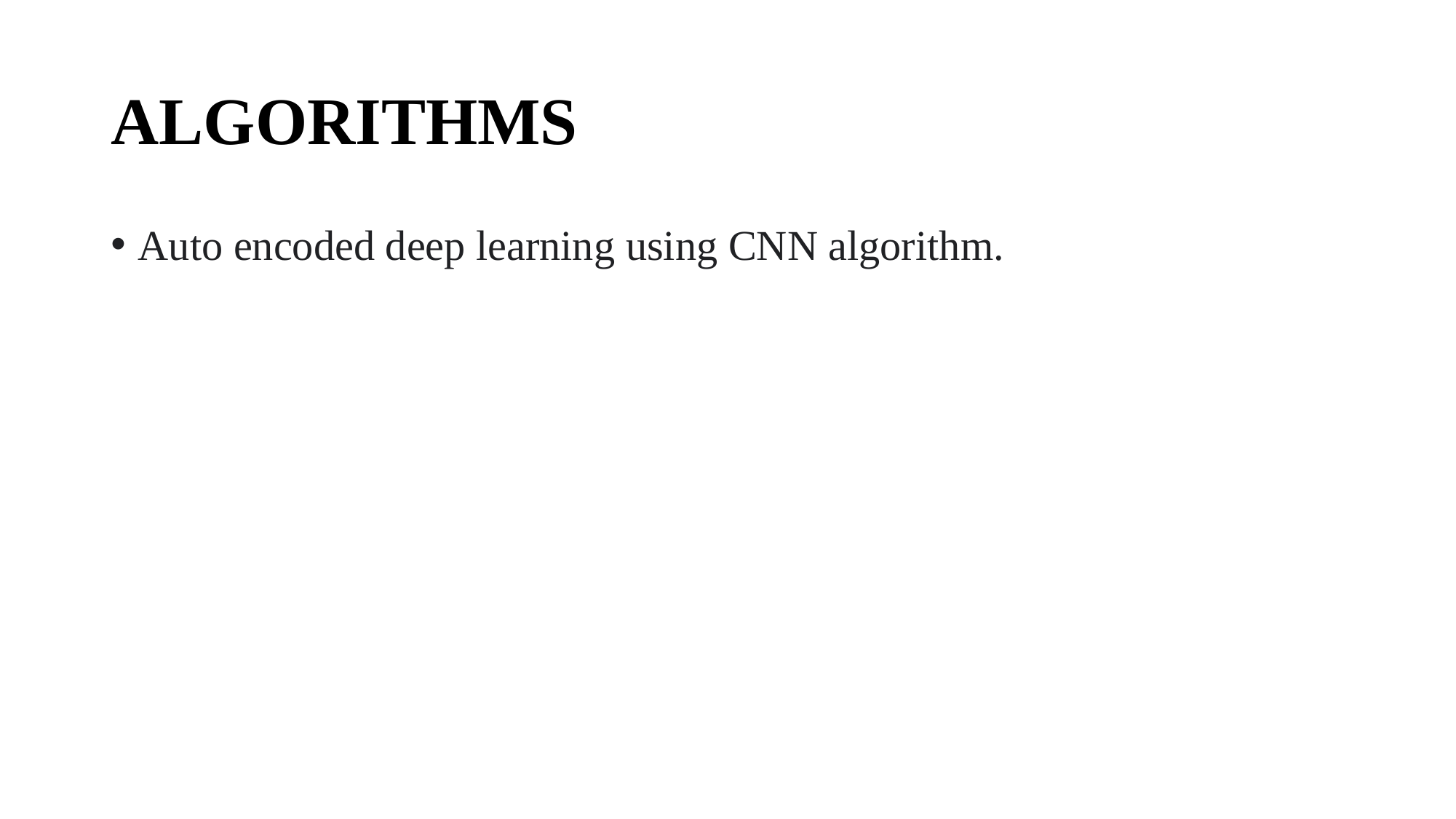

# ALGORITHMS
Auto encoded deep learning using CNN algorithm.